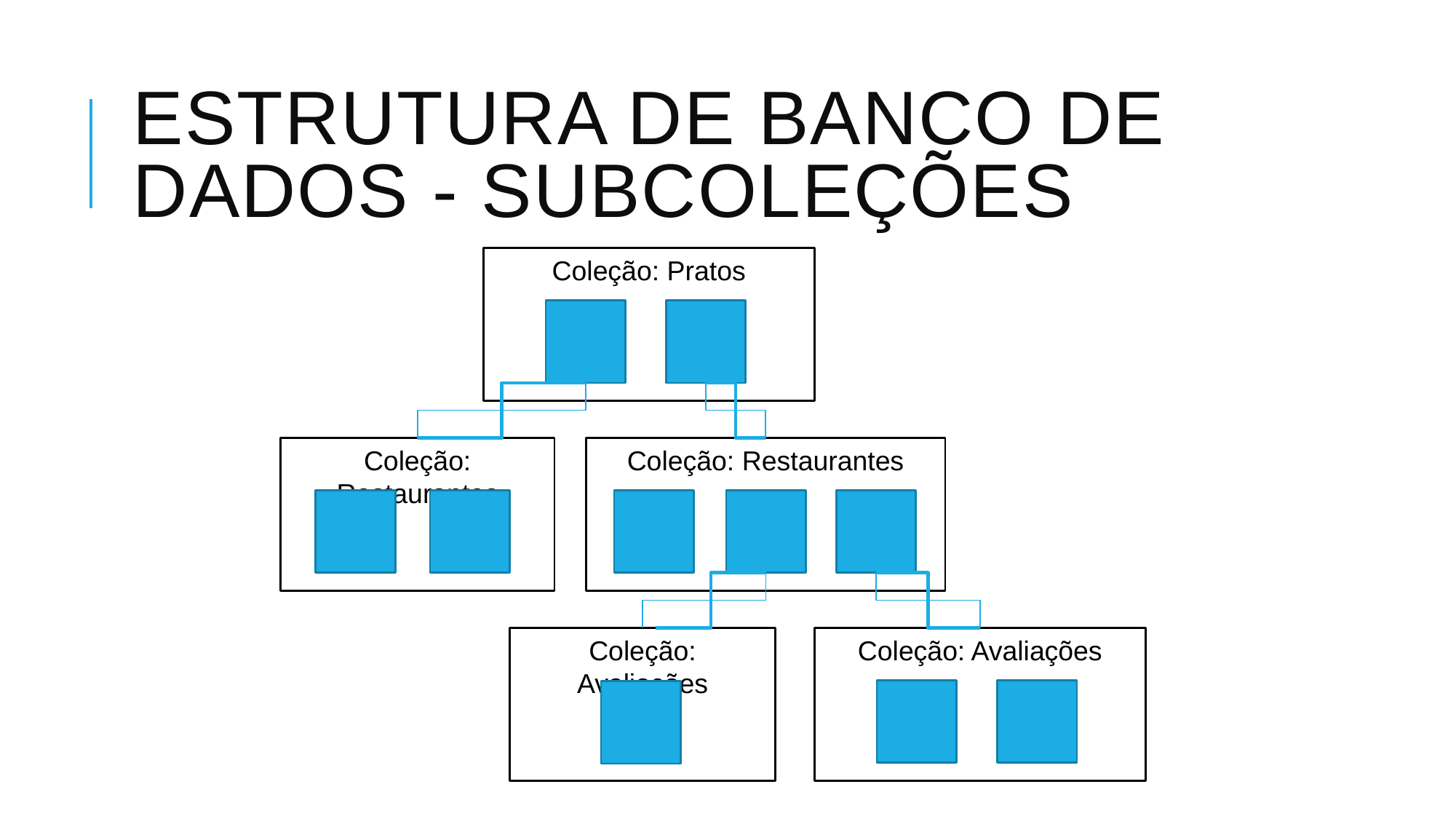

# Estrutura de banco de dados - Subcoleções
Coleção: Pratos

Coleção: Restaurantes
Coleção: Restaurantes

Coleção: Avaliações
Coleção: Avaliações